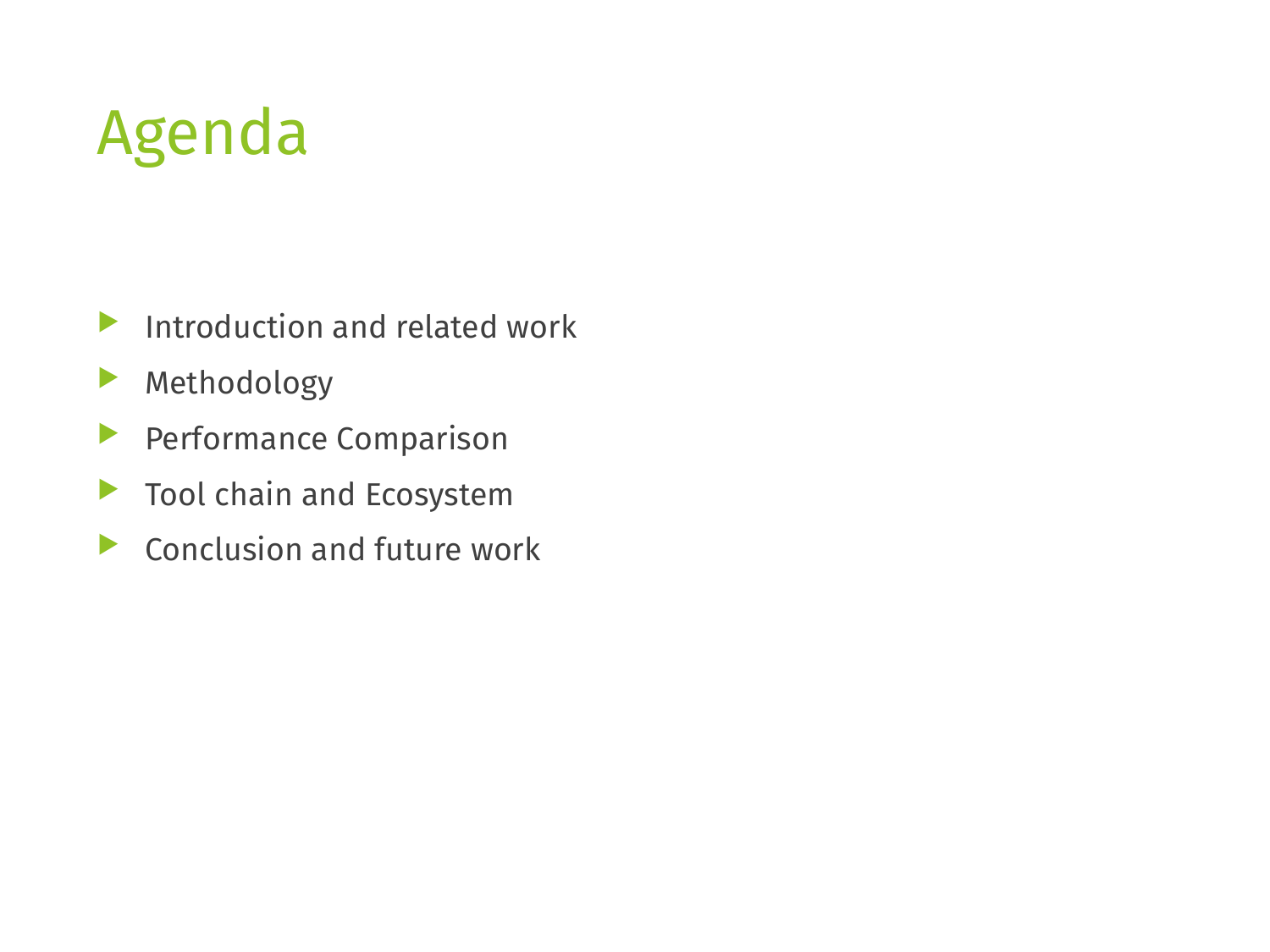

# Agenda
Introduction and related work
Methodology
Performance Comparison
Tool chain and Ecosystem
Conclusion and future work